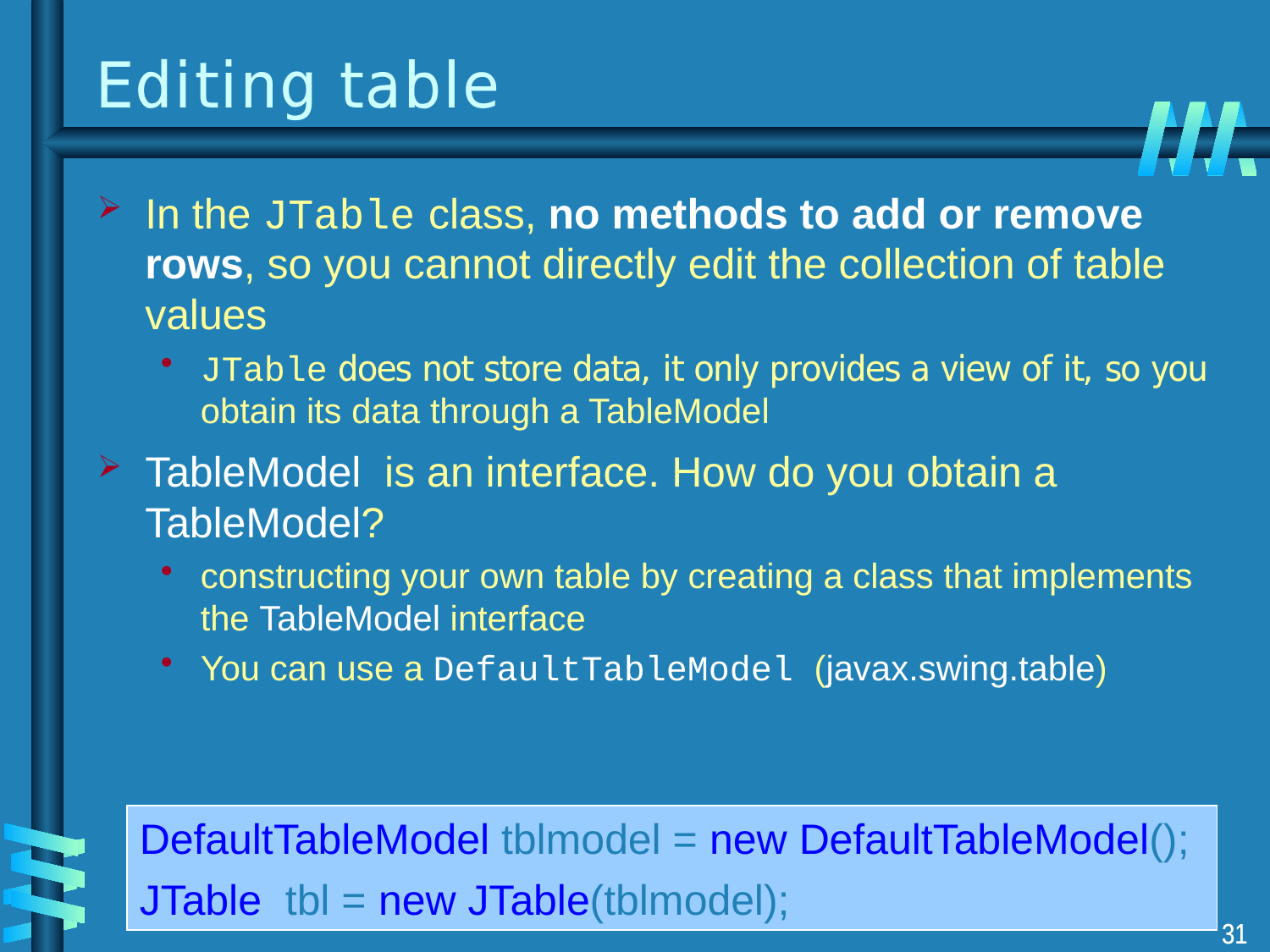

# Editing table
In the JTable class, no methods to add or remove rows, so you cannot directly edit the collection of table values
JTable does not store data, it only provides a view of it, so you obtain its data through a TableModel
TableModel  is an interface. How do you obtain a TableModel?
constructing your own table by creating a class that implements the TableModel interface
You can use a DefaultTableModel (javax.swing.table)
DefaultTableModel tblmodel = new DefaultTableModel();
JTable  tbl = new JTable(tblmodel);
31
31